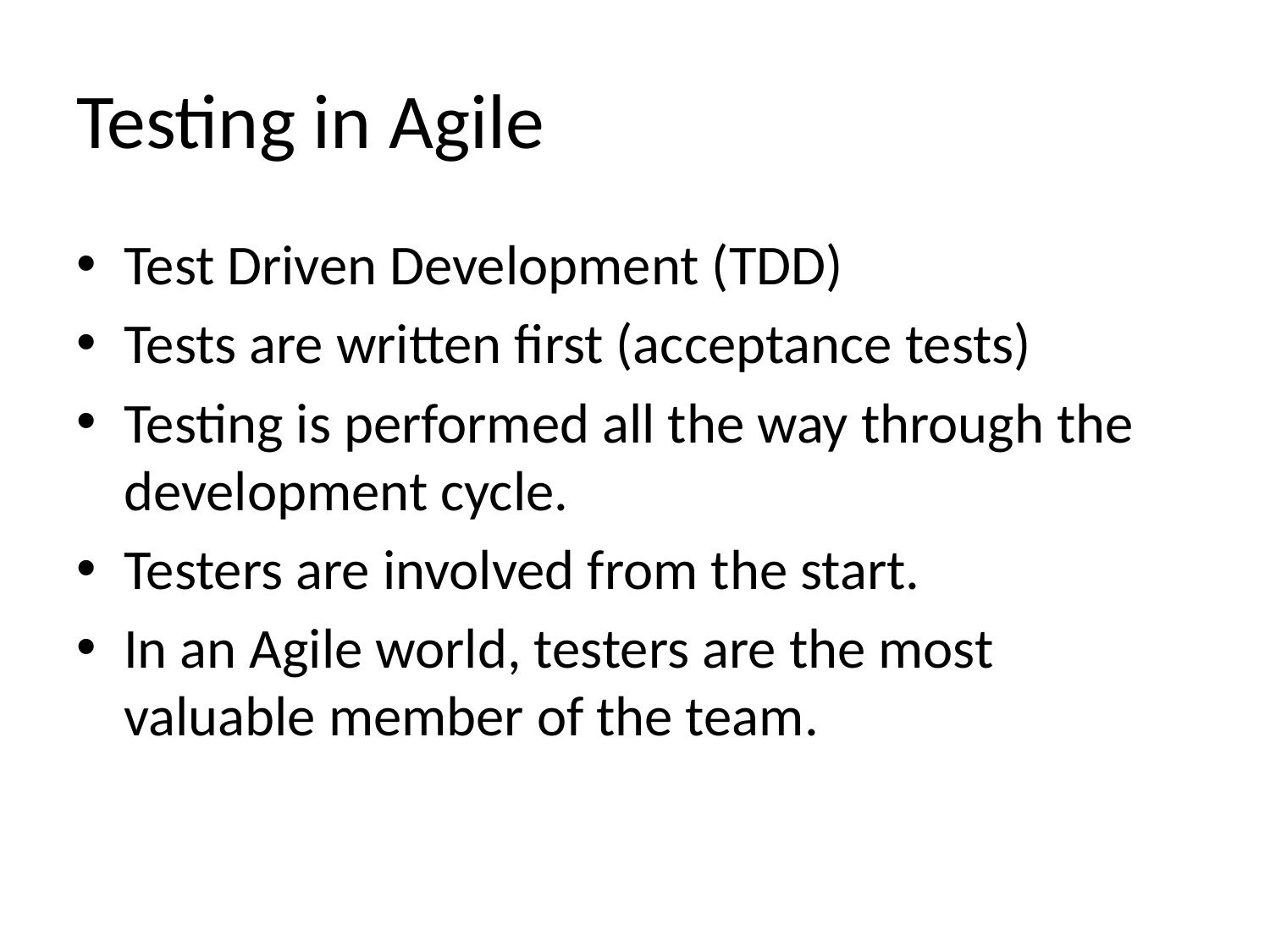

# Testing in Agile
Test Driven Development (TDD)
Tests are written first (acceptance tests)
Testing is performed all the way through the development cycle.
Testers are involved from the start.
In an Agile world, testers are the most valuable member of the team.